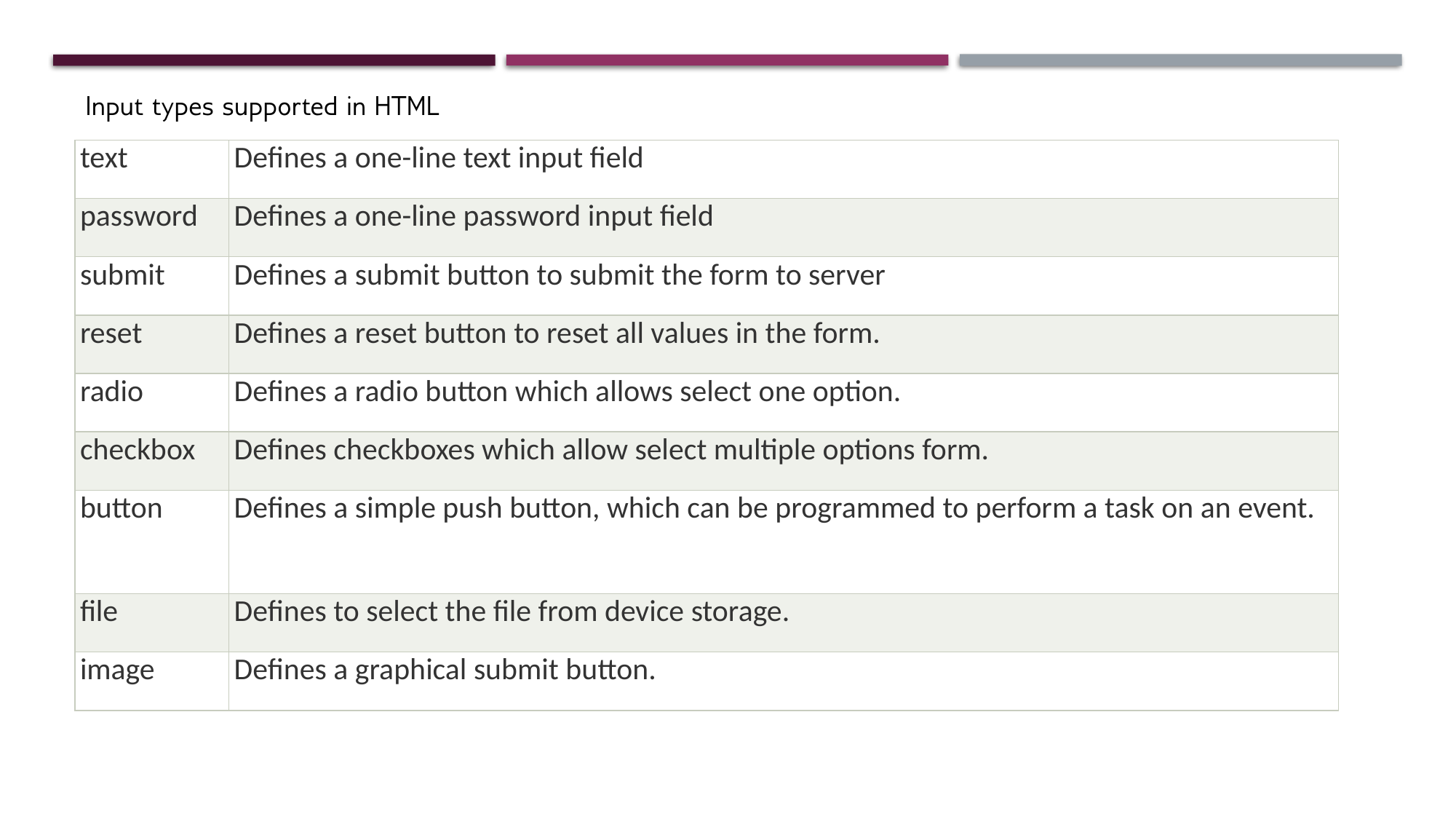

Input types supported in HTML
| text | Defines a one-line text input field |
| --- | --- |
| password | Defines a one-line password input field |
| submit | Defines a submit button to submit the form to server |
| reset | Defines a reset button to reset all values in the form. |
| radio | Defines a radio button which allows select one option. |
| checkbox | Defines checkboxes which allow select multiple options form. |
| button | Defines a simple push button, which can be programmed to perform a task on an event. |
| file | Defines to select the file from device storage. |
| image | Defines a graphical submit button. |